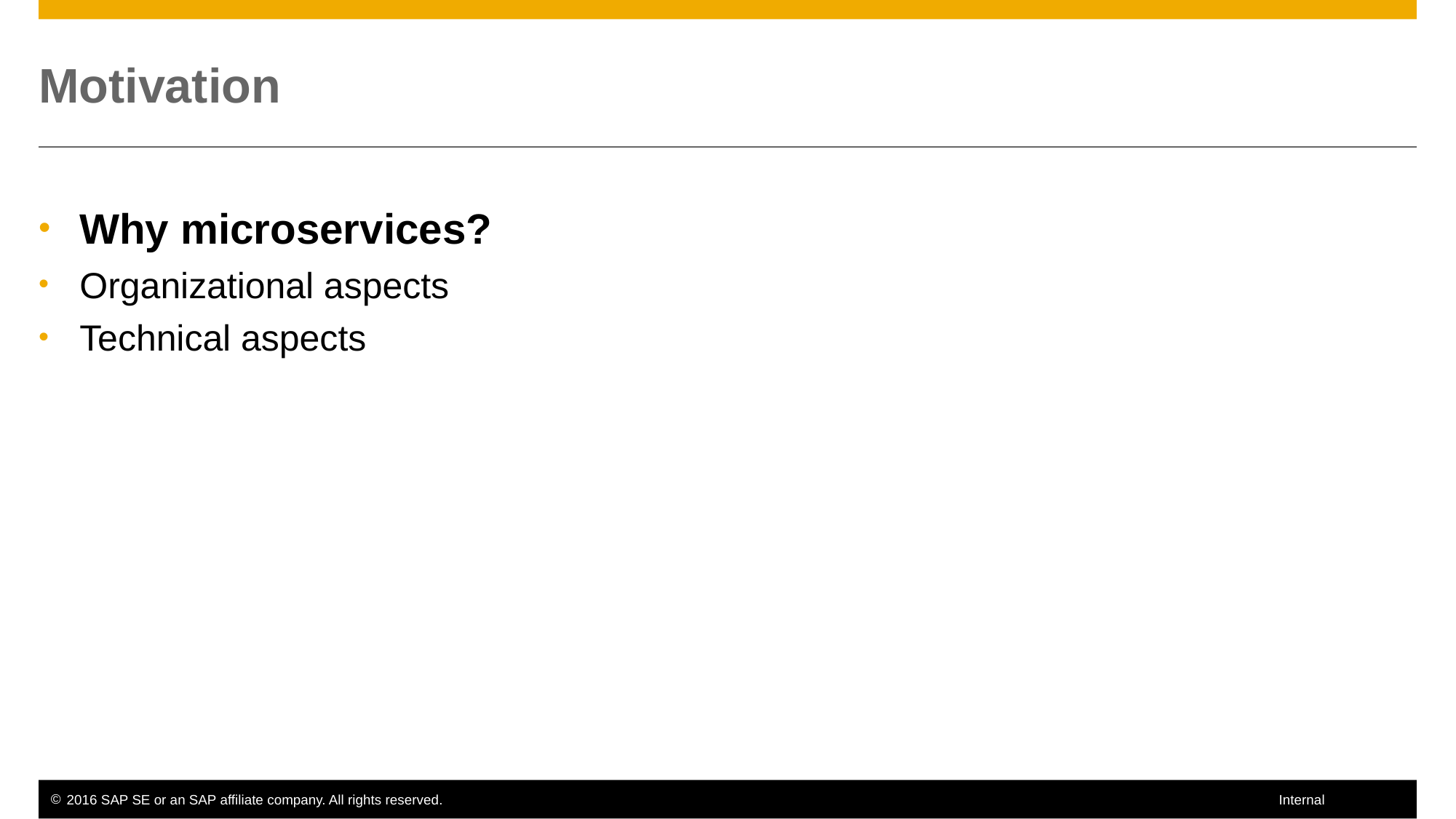

# Motivation
Why microservices?
Organizational aspects
Technical aspects